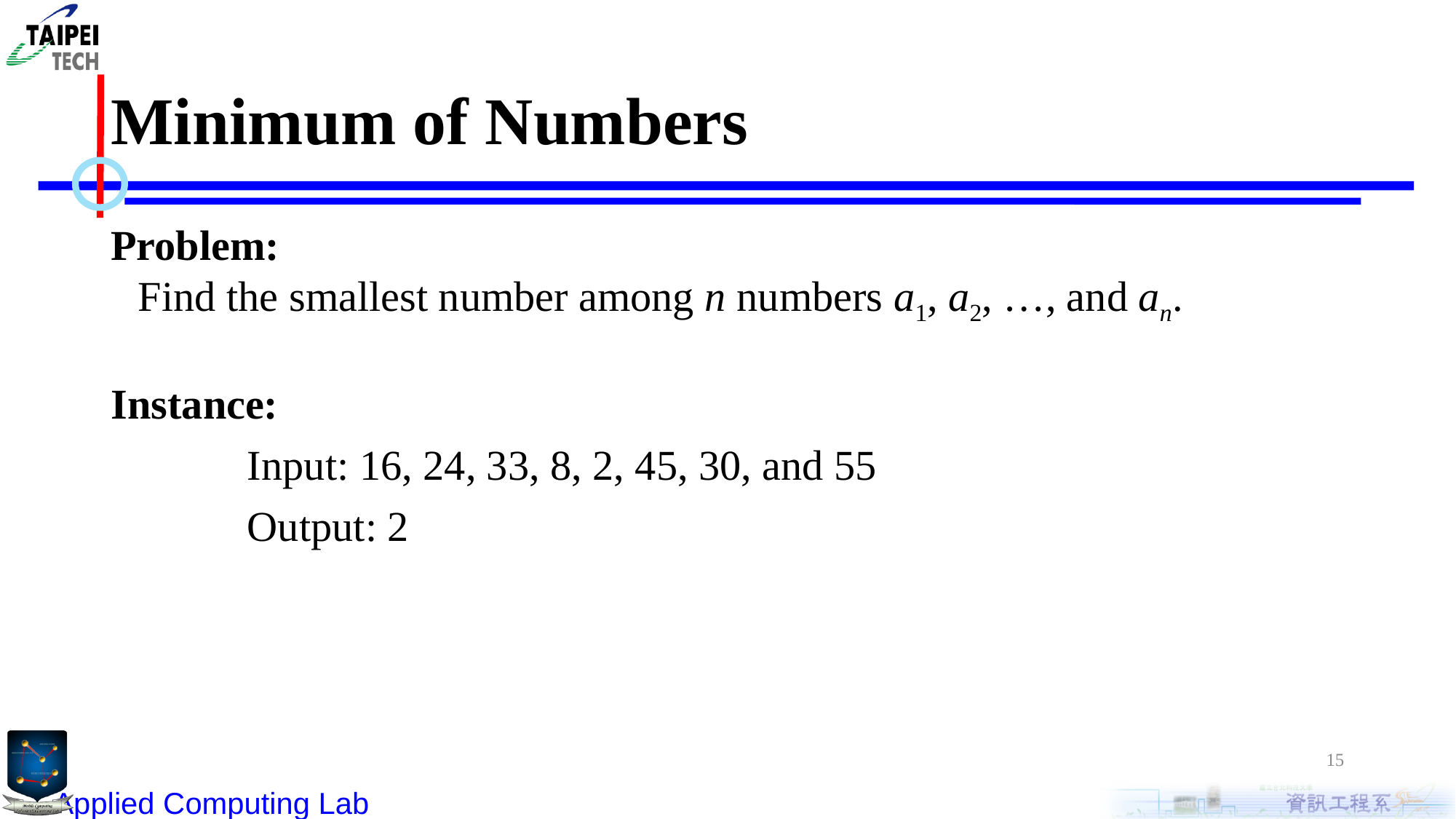

# Minimum of Numbers
Problem:
	Find the smallest number among n numbers a1, a2, …, and an.

Instance:
		Input: 16, 24, 33, 8, 2, 45, 30, and 55
		Output: 2

15